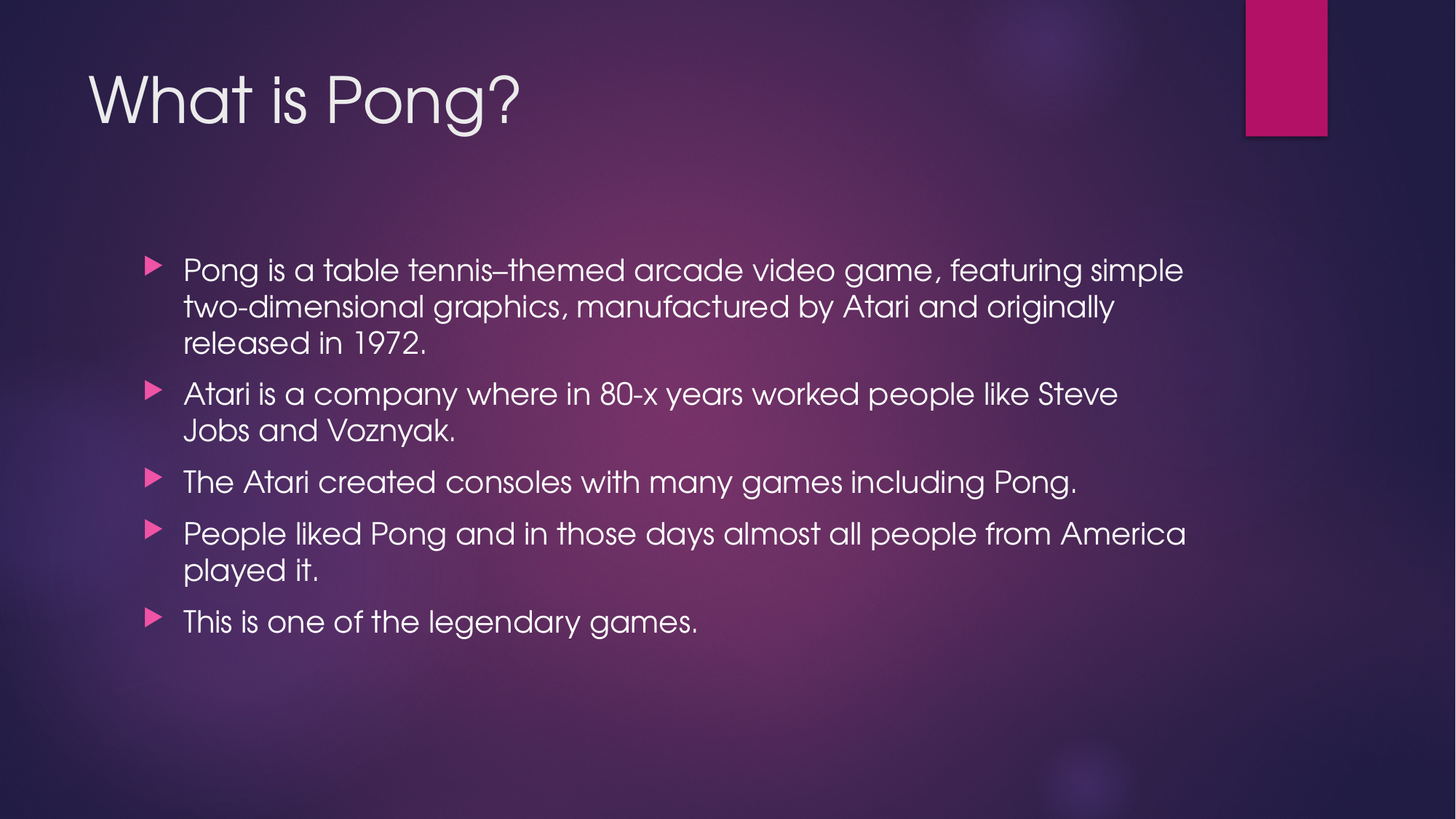

# What is Pong?
Pong is a table tennis–themed arcade video game, featuring simple two-dimensional graphics, manufactured by Atari and originally released in 1972.
Atari is a company where in 80-x years worked people like Steve Jobs and Voznyak.
The Atari created consoles with many games including Pong.
People liked Pong and in those days almost all people from America played it.
This is one of the legendary games.